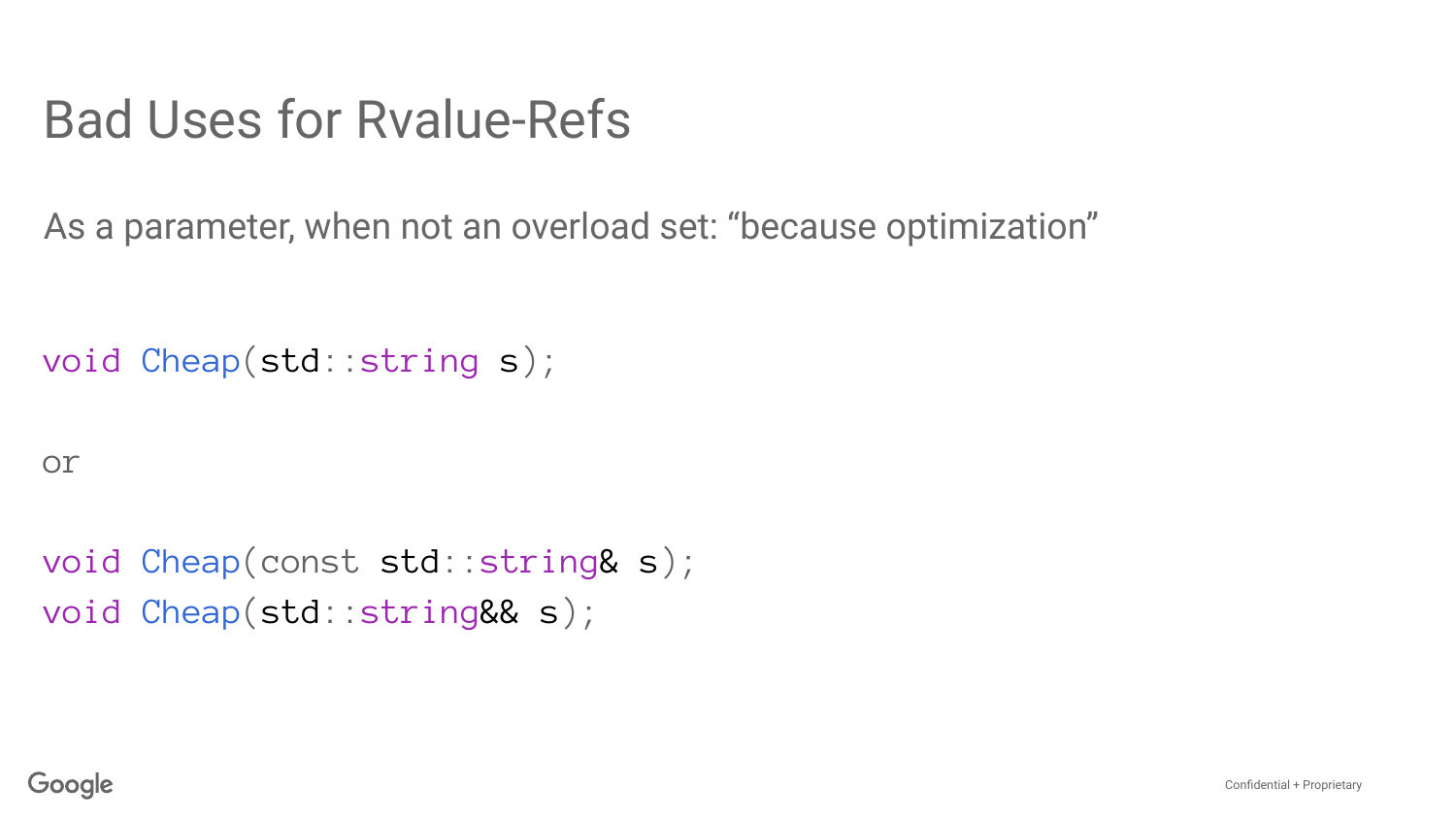

# Bad Uses for Rvalue-Refs
As a parameter, when not an overload set: “because optimization”

void Cheap(std::string s);

or

void Cheap(const std::string& s);
void Cheap(std::string&& s);